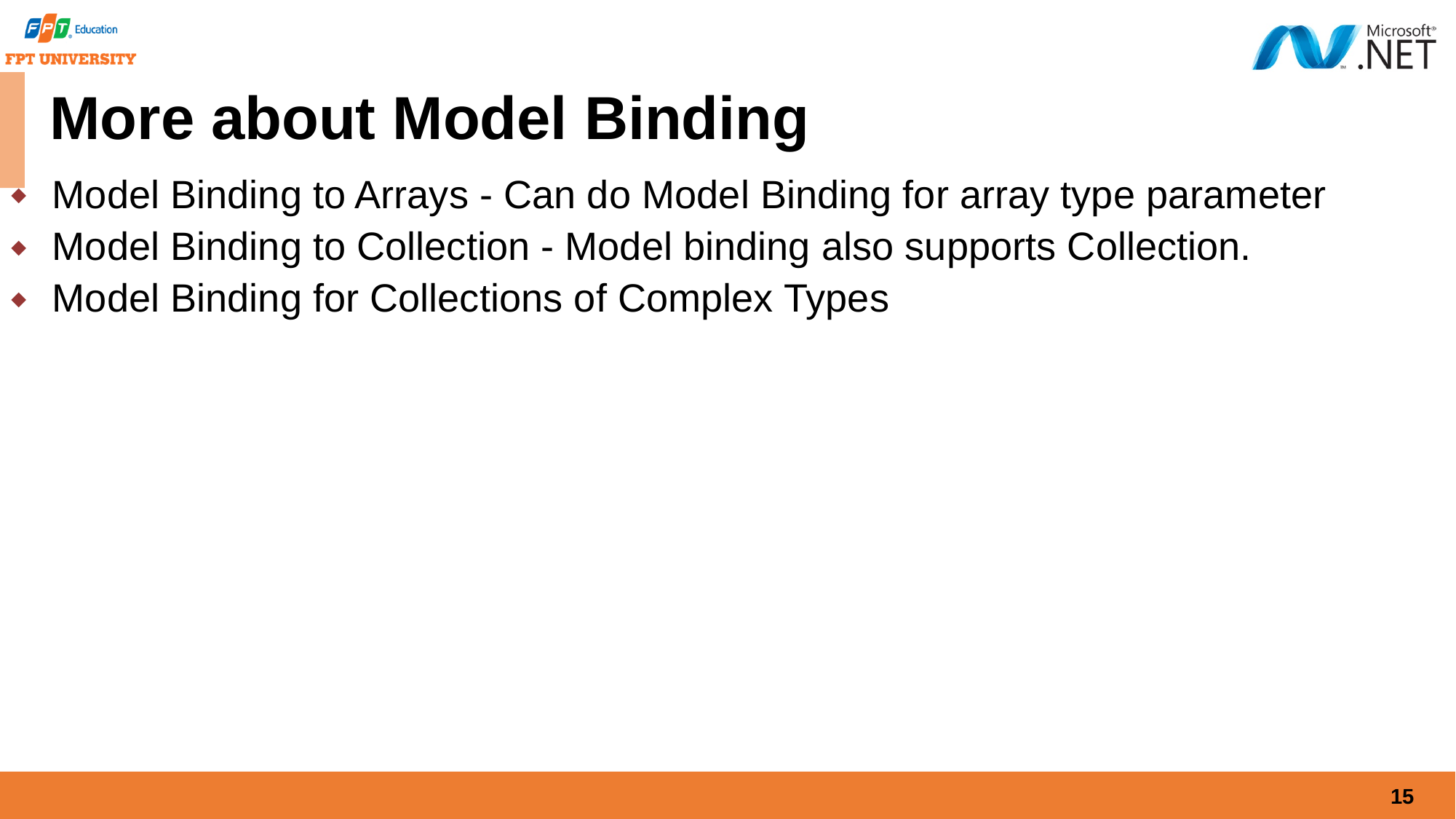

# More about Model Binding
Model Binding to Arrays - Can do Model Binding for array type parameter
Model Binding to Collection - Model binding also supports Collection.
Model Binding for Collections of Complex Types
15